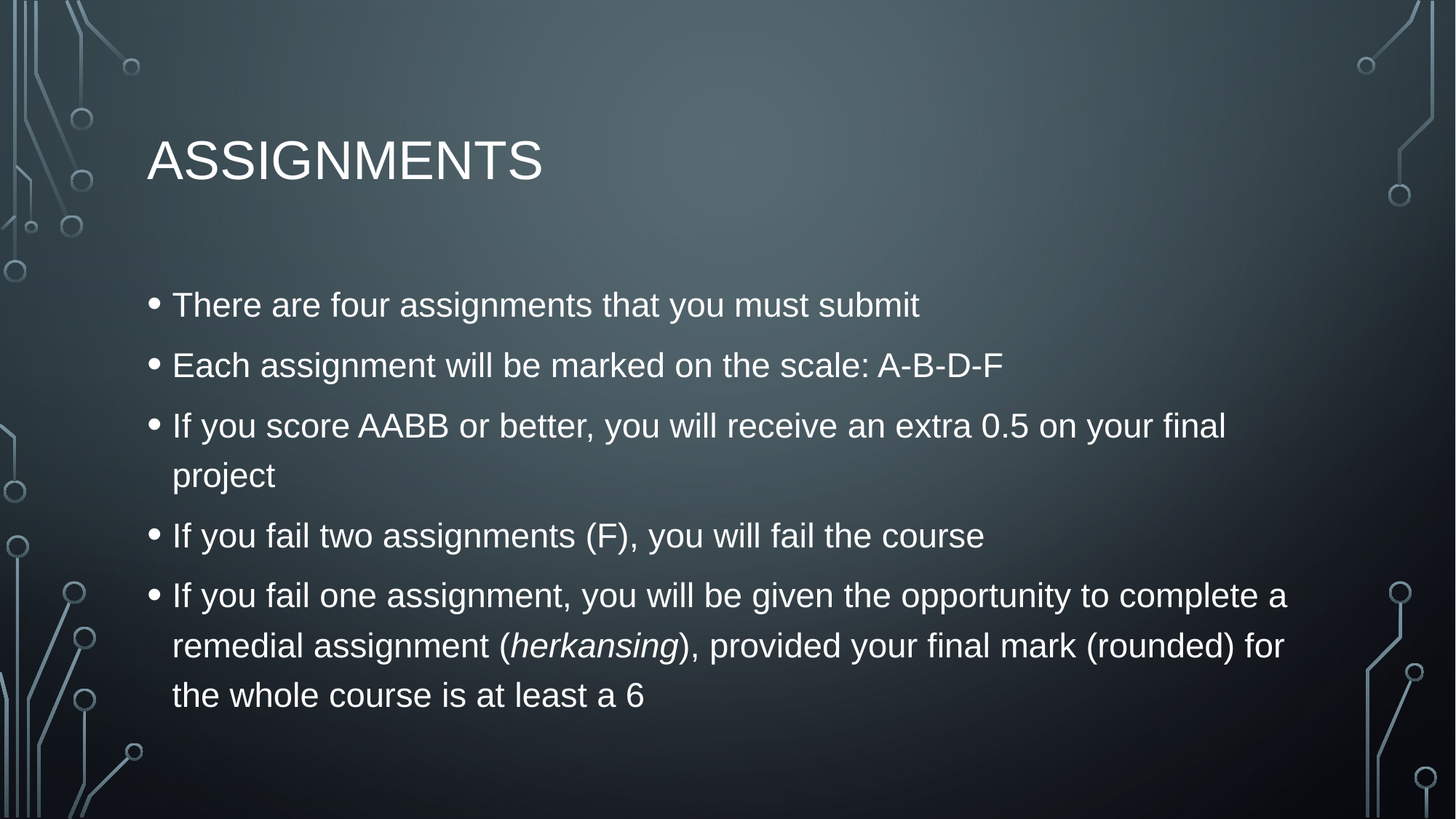

# Assignments
There are four assignments that you must submit
Each assignment will be marked on the scale: A-B-D-F
If you score AABB or better, you will receive an extra 0.5 on your final project
If you fail two assignments (F), you will fail the course
If you fail one assignment, you will be given the opportunity to complete a remedial assignment (herkansing), provided your final mark (rounded) for the whole course is at least a 6